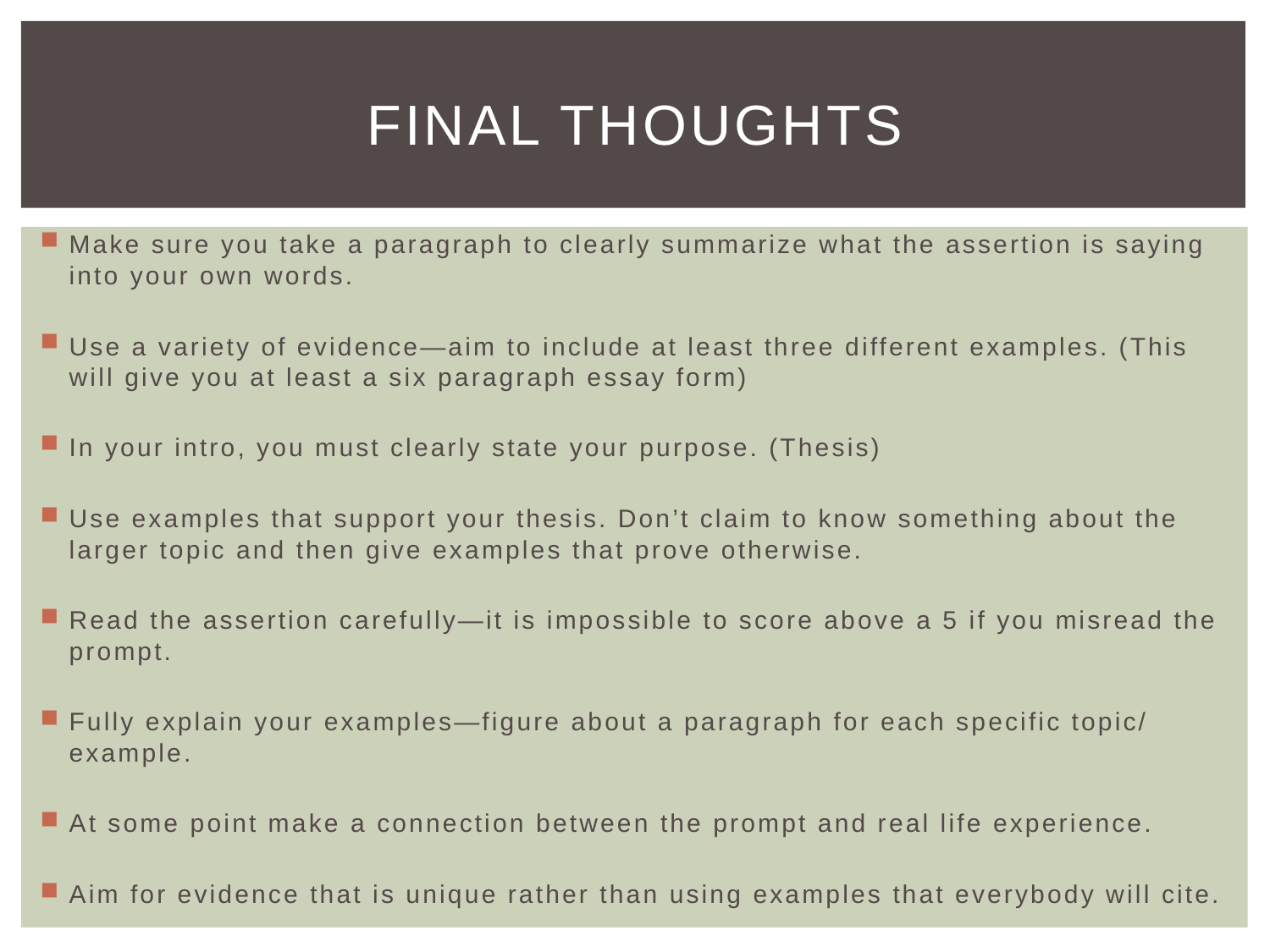

# Final thoughts
Make sure you take a paragraph to clearly summarize what the assertion is saying into your own words.

Use a variety of evidence—aim to include at least three different examples. (This will give you at least a six paragraph essay form)

In your intro, you must clearly state your purpose. (Thesis)

Use examples that support your thesis. Don’t claim to know something about the larger topic and then give examples that prove otherwise.

Read the assertion carefully—it is impossible to score above a 5 if you misread the prompt.

Fully explain your examples—figure about a paragraph for each specific topic/ example.

At some point make a connection between the prompt and real life experience.

Aim for evidence that is unique rather than using examples that everybody will cite.